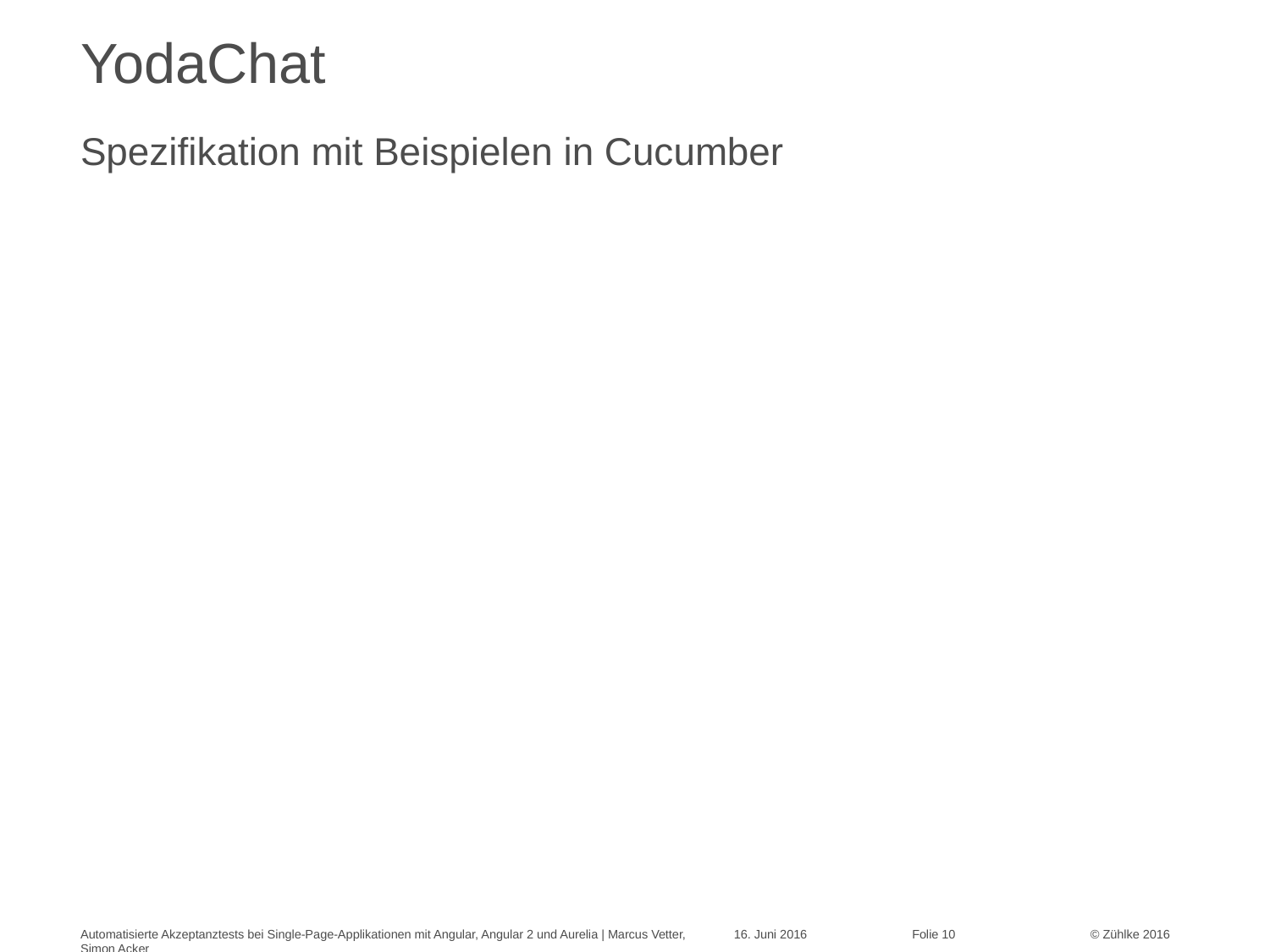

# YodaChat
Spezifikation mit Beispielen in Cucumber